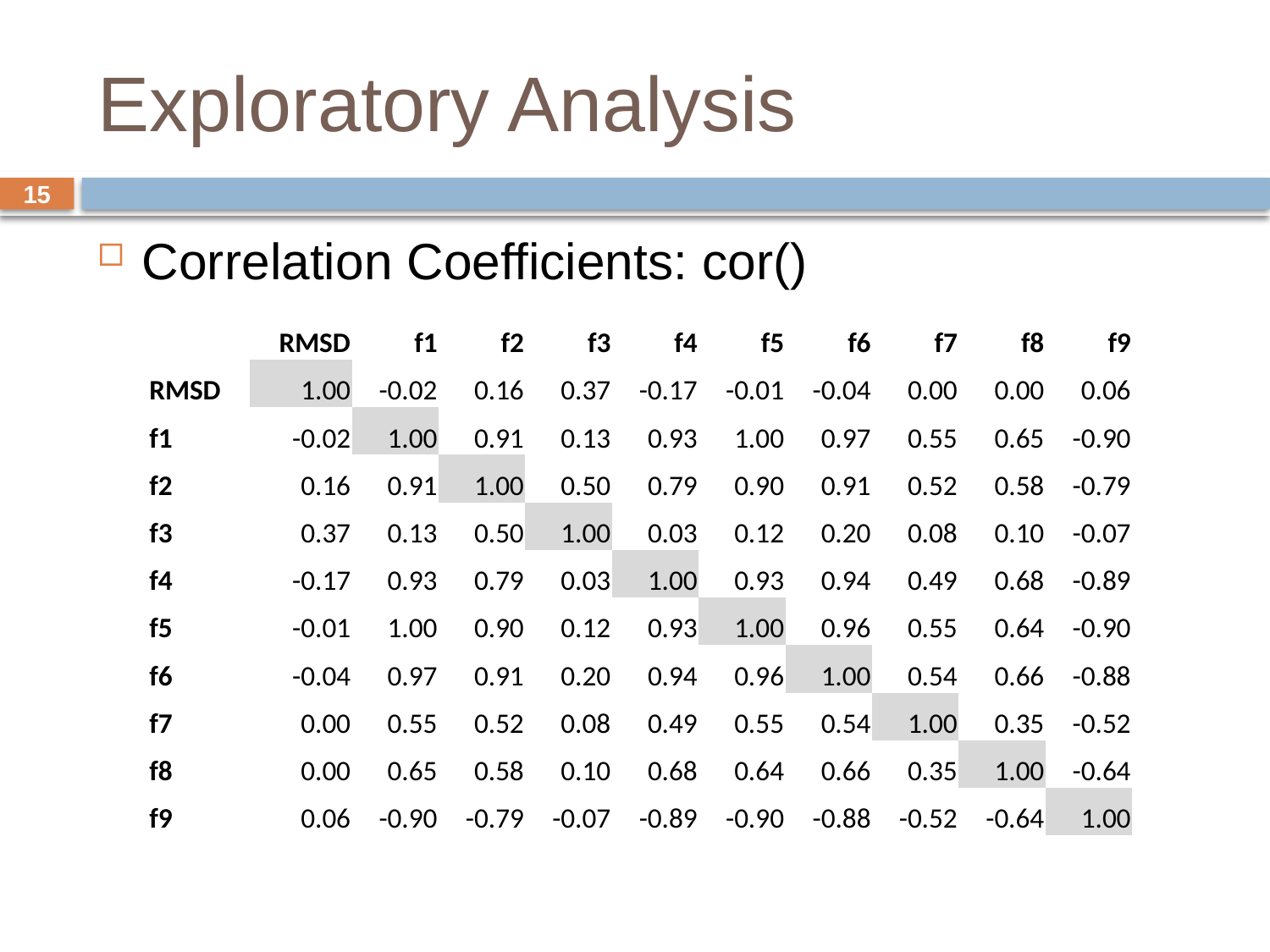

# Exploratory Analysis
15
Correlation Coefficients: cor()

|  | RMSD | f1 | f2 | f3 | f4 | f5 | f6 | f7 | f8 | f9 |
| --- | --- | --- | --- | --- | --- | --- | --- | --- | --- | --- |
| RMSD | 1.00 | -0.02 | 0.16 | 0.37 | -0.17 | -0.01 | -0.04 | 0.00 | 0.00 | 0.06 |
| f1 | -0.02 | 1.00 | 0.91 | 0.13 | 0.93 | 1.00 | 0.97 | 0.55 | 0.65 | -0.90 |
| f2 | 0.16 | 0.91 | 1.00 | 0.50 | 0.79 | 0.90 | 0.91 | 0.52 | 0.58 | -0.79 |
| f3 | 0.37 | 0.13 | 0.50 | 1.00 | 0.03 | 0.12 | 0.20 | 0.08 | 0.10 | -0.07 |
| f4 | -0.17 | 0.93 | 0.79 | 0.03 | 1.00 | 0.93 | 0.94 | 0.49 | 0.68 | -0.89 |
| f5 | -0.01 | 1.00 | 0.90 | 0.12 | 0.93 | 1.00 | 0.96 | 0.55 | 0.64 | -0.90 |
| f6 | -0.04 | 0.97 | 0.91 | 0.20 | 0.94 | 0.96 | 1.00 | 0.54 | 0.66 | -0.88 |
| f7 | 0.00 | 0.55 | 0.52 | 0.08 | 0.49 | 0.55 | 0.54 | 1.00 | 0.35 | -0.52 |
| f8 | 0.00 | 0.65 | 0.58 | 0.10 | 0.68 | 0.64 | 0.66 | 0.35 | 1.00 | -0.64 |
| f9 | 0.06 | -0.90 | -0.79 | -0.07 | -0.89 | -0.90 | -0.88 | -0.52 | -0.64 | 1.00 |